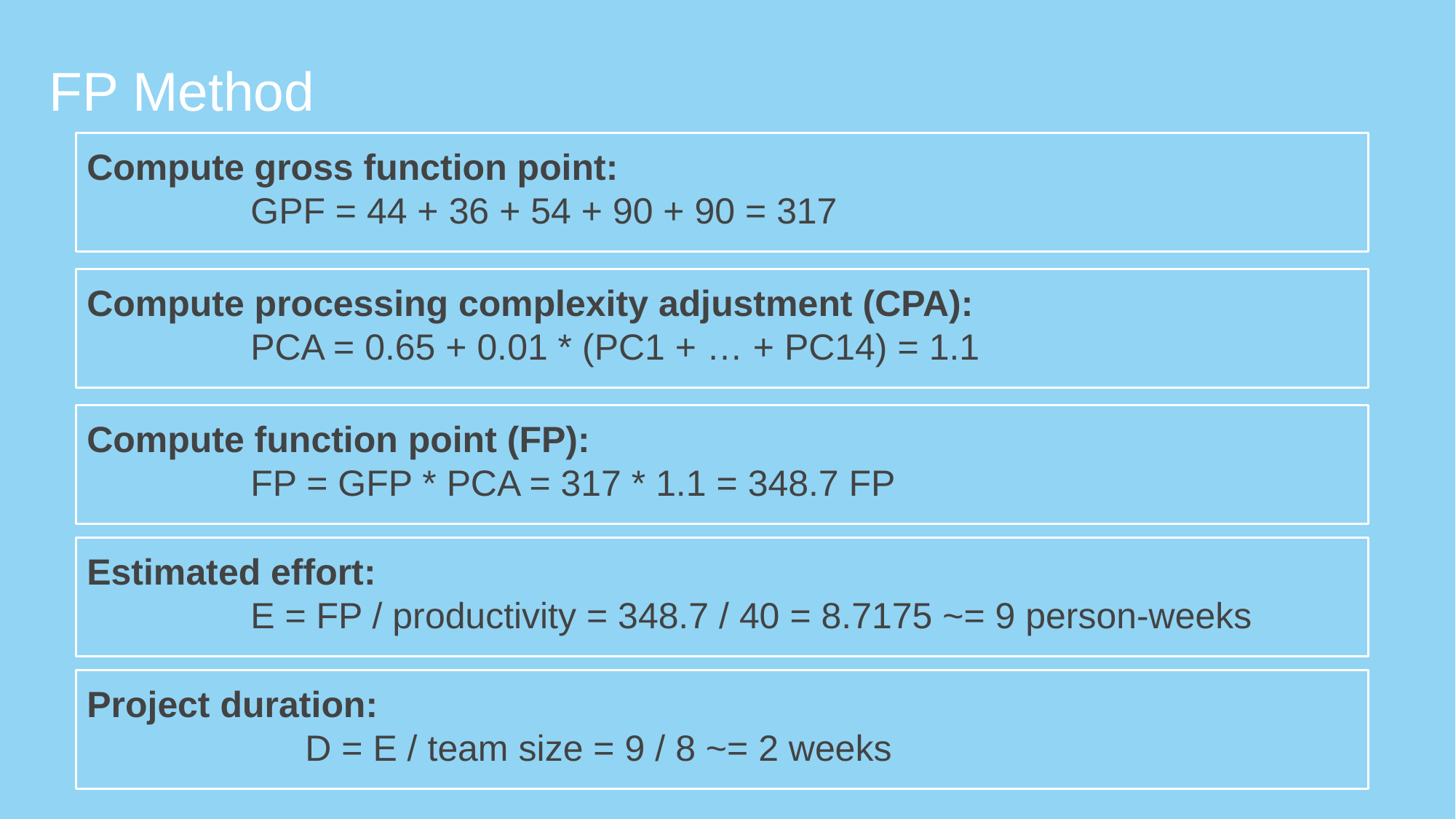

FP Method
Compute gross function point:
GPF = 44 + 36 + 54 + 90 + 90 = 317

Compute processing complexity adjustment (CPA):
PCA = 0.65 + 0.01 * (PC1 + … + PC14) = 1.1

Compute function point (FP):
FP = GFP * PCA = 317 * 1.1 = 348.7 FP

Estimated effort:
E = FP / productivity = 348.7 / 40 = 8.7175 ~= 9 person-weeks

Project duration:
        		D = E / team size = 9 / 8 ~= 2 weeks